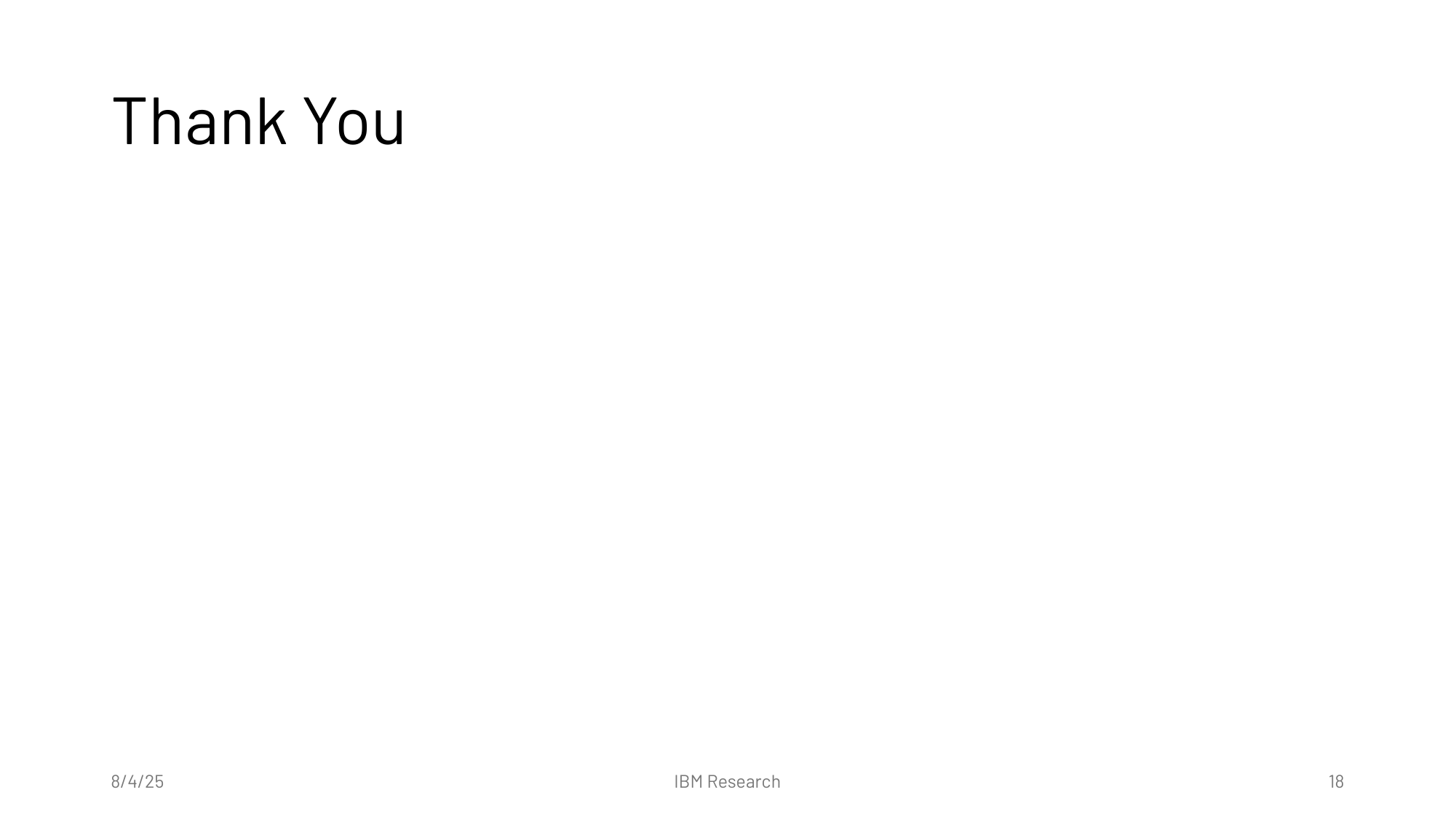

# Thank You
8/4/25
IBM Research
18